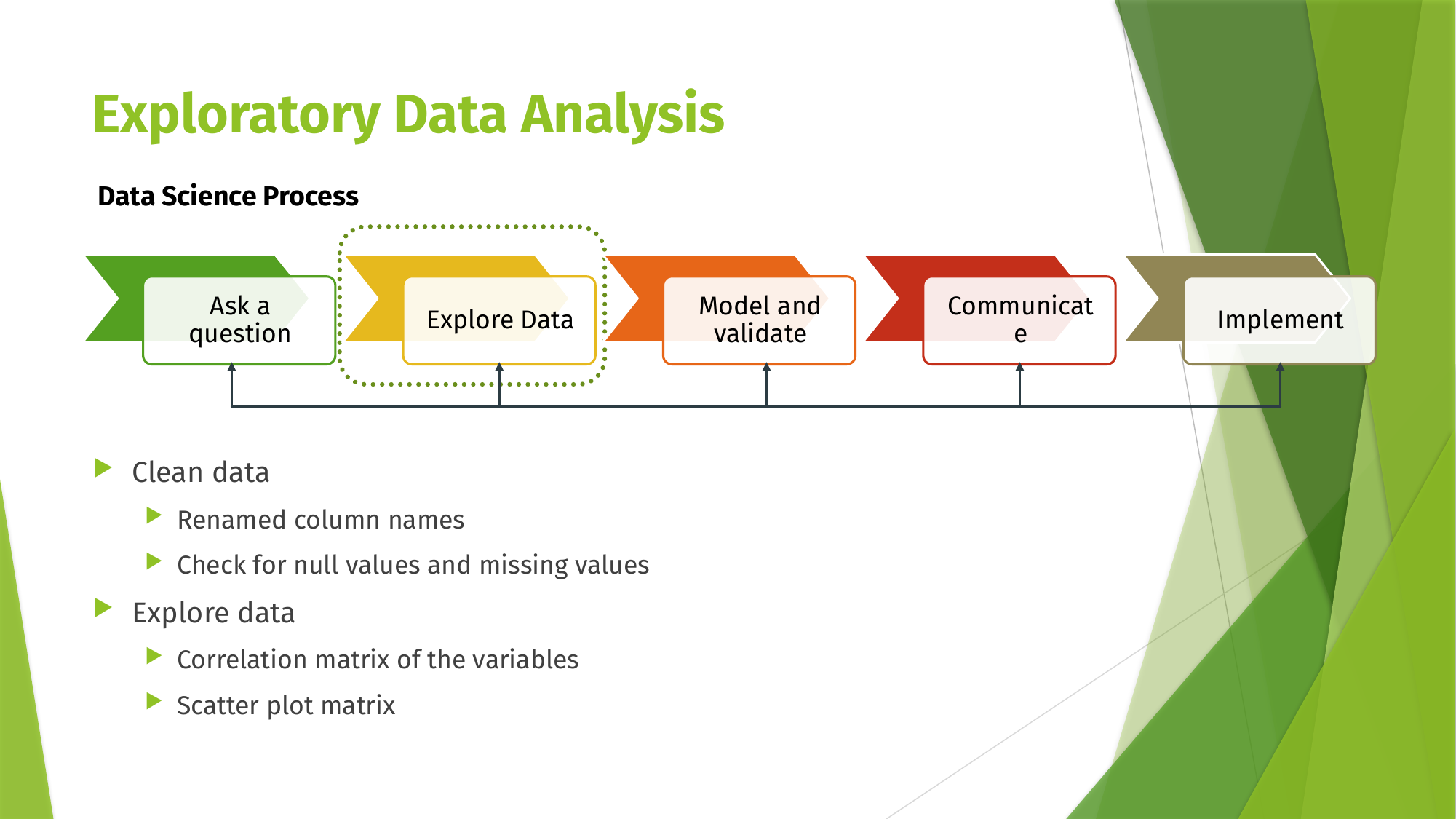

# Exploratory Data Analysis
Data Science Process
Ask a question
Explore Data
Model and validate
Communicate
Implement

Clean data
Renamed column names
Check for null values and missing values
Explore data
Correlation matrix of the variables
Scatter plot matrix